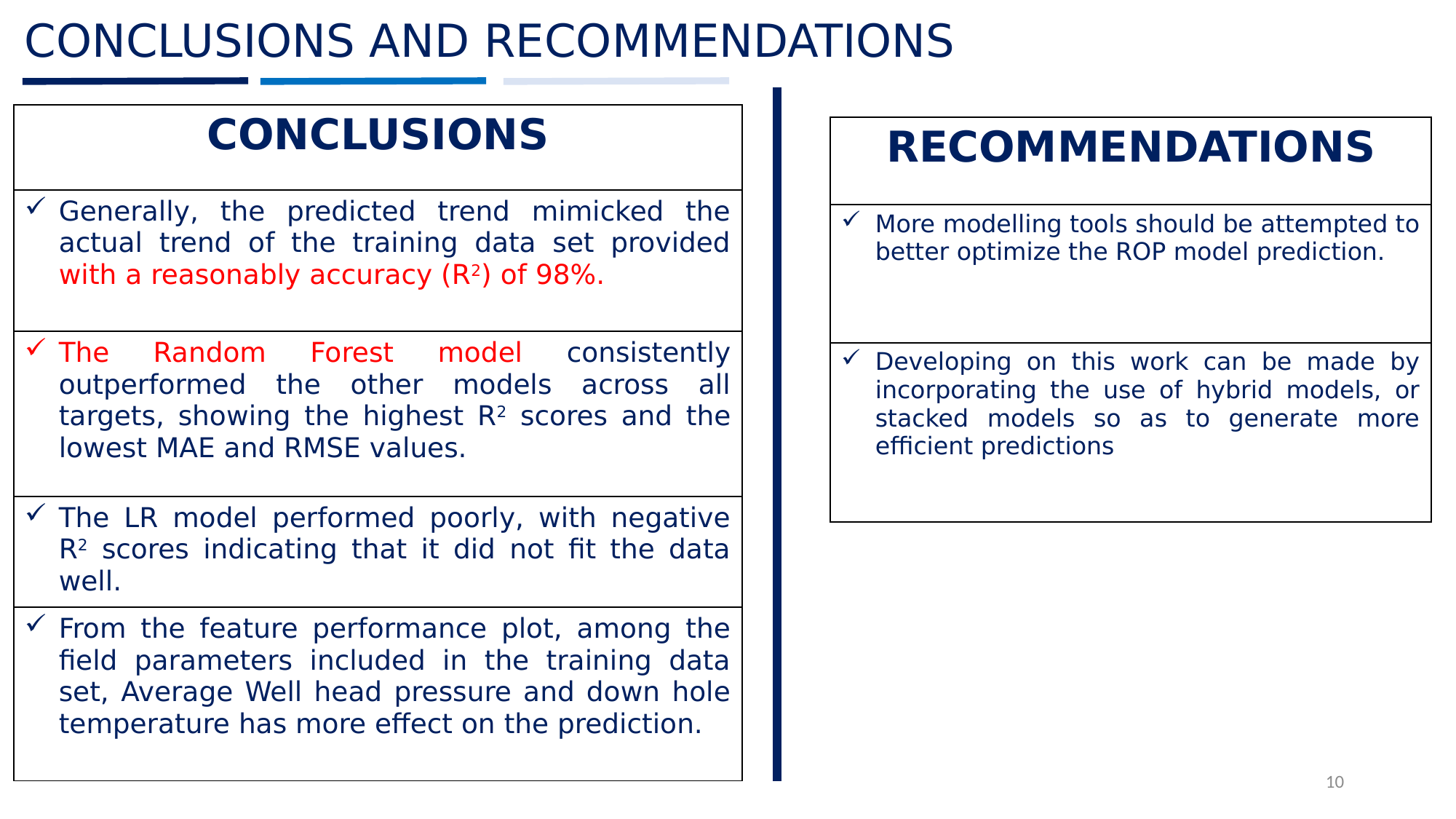

CONCLUSIONS AND RECOMMENDATIONS
| CONCLUSIONS |
| --- |
| Generally, the predicted trend mimicked the actual trend of the training data set provided with a reasonably accuracy (R2) of 98%. |
| The Random Forest model consistently outperformed the other models across all targets, showing the highest R2 scores and the lowest MAE and RMSE values. |
| The LR model performed poorly, with negative R2 scores indicating that it did not fit the data well. |
| From the feature performance plot, among the field parameters included in the training data set, Average Well head pressure and down hole temperature has more effect on the prediction. |
| RECOMMENDATIONS |
| --- |
| More modelling tools should be attempted to better optimize the ROP model prediction. |
| Developing on this work can be made by incorporating the use of hybrid models, or stacked models so as to generate more efficient predictions |
10